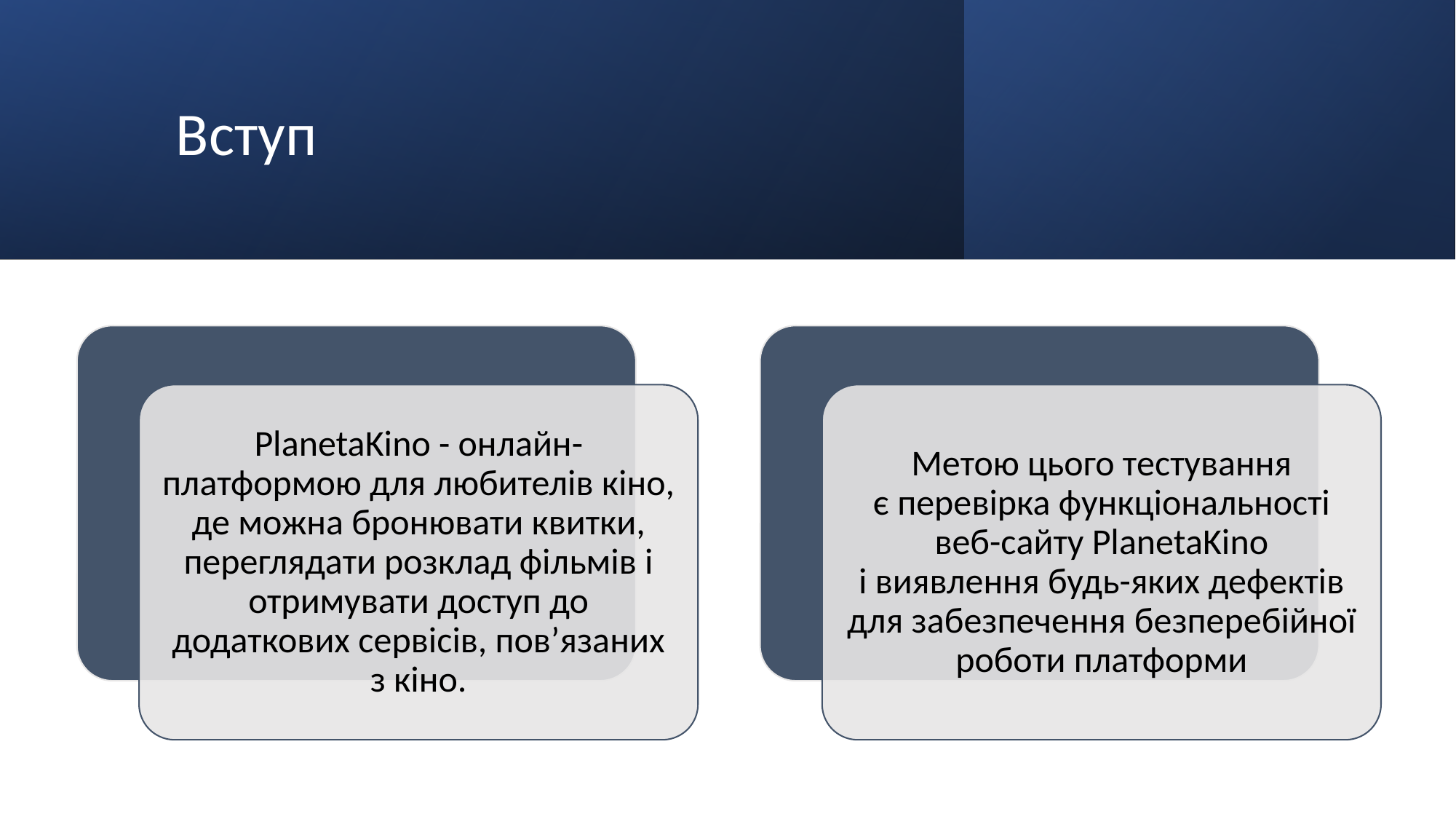

# Вступ

PlanetaKino - онлайн-платформою для любителів кіно, де можна бронювати квитки, переглядати розклад фільмів і отримувати доступ до додаткових сервісів, пов’язаних з кіно.
Метою цього тестування є перевірка функціональності веб-сайту PlanetaKino і виявлення будь-яких дефектів для забезпечення безперебійної роботи платформи